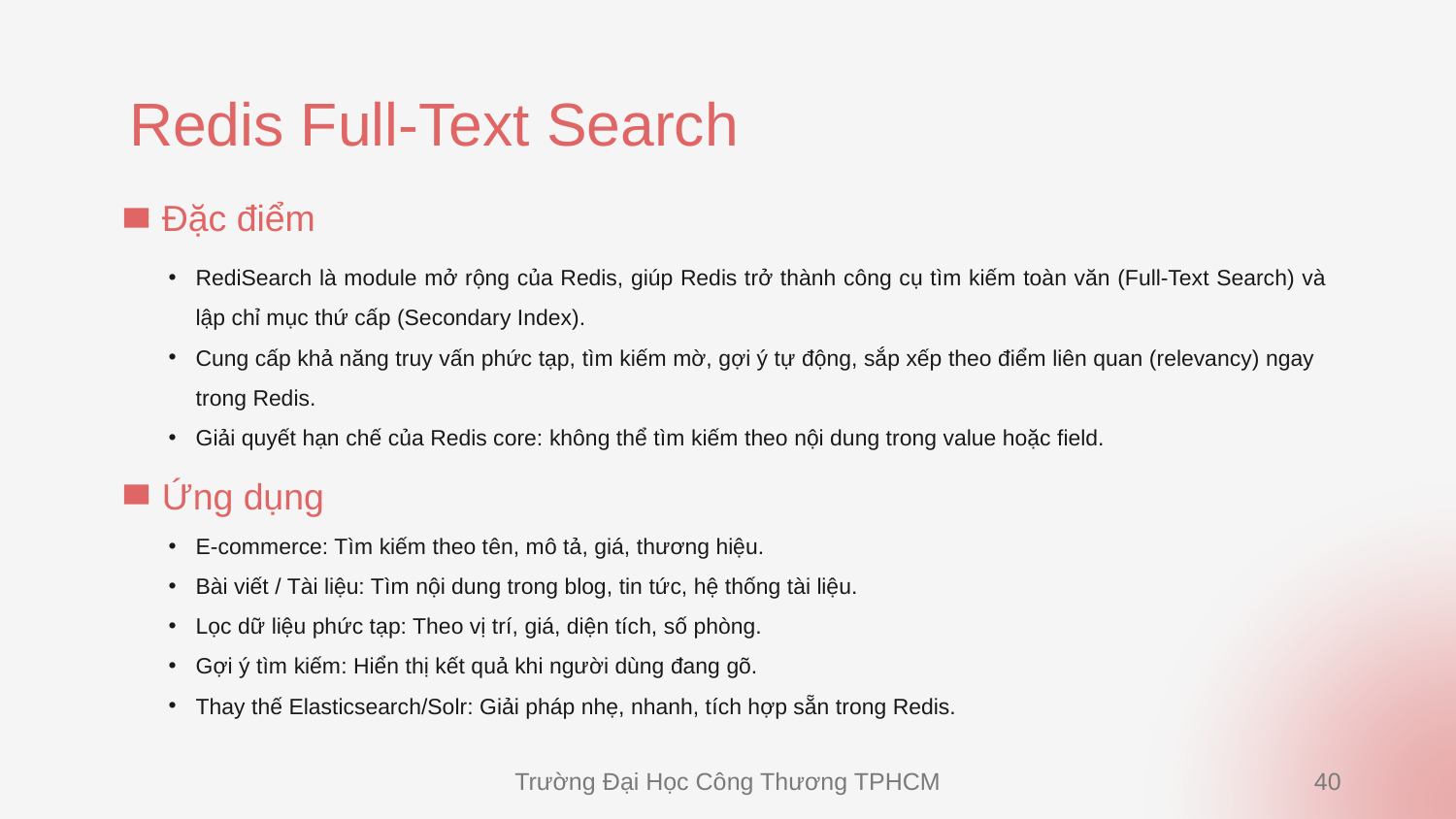

# Redis Full-Text Search
Đặc điểm

RediSearch là module mở rộng của Redis, giúp Redis trở thành công cụ tìm kiếm toàn văn (Full-Text Search) và lập chỉ mục thứ cấp (Secondary Index).
Cung cấp khả năng truy vấn phức tạp, tìm kiếm mờ, gợi ý tự động, sắp xếp theo điểm liên quan (relevancy) ngay trong Redis.
Giải quyết hạn chế của Redis core: không thể tìm kiếm theo nội dung trong value hoặc field.
Ứng dụng

E-commerce: Tìm kiếm theo tên, mô tả, giá, thương hiệu.
Bài viết / Tài liệu: Tìm nội dung trong blog, tin tức, hệ thống tài liệu.
Lọc dữ liệu phức tạp: Theo vị trí, giá, diện tích, số phòng.
Gợi ý tìm kiếm: Hiển thị kết quả khi người dùng đang gõ.
Thay thế Elasticsearch/Solr: Giải pháp nhẹ, nhanh, tích hợp sẵn trong Redis.
Trường Đại Học Công Thương TPHCM
40